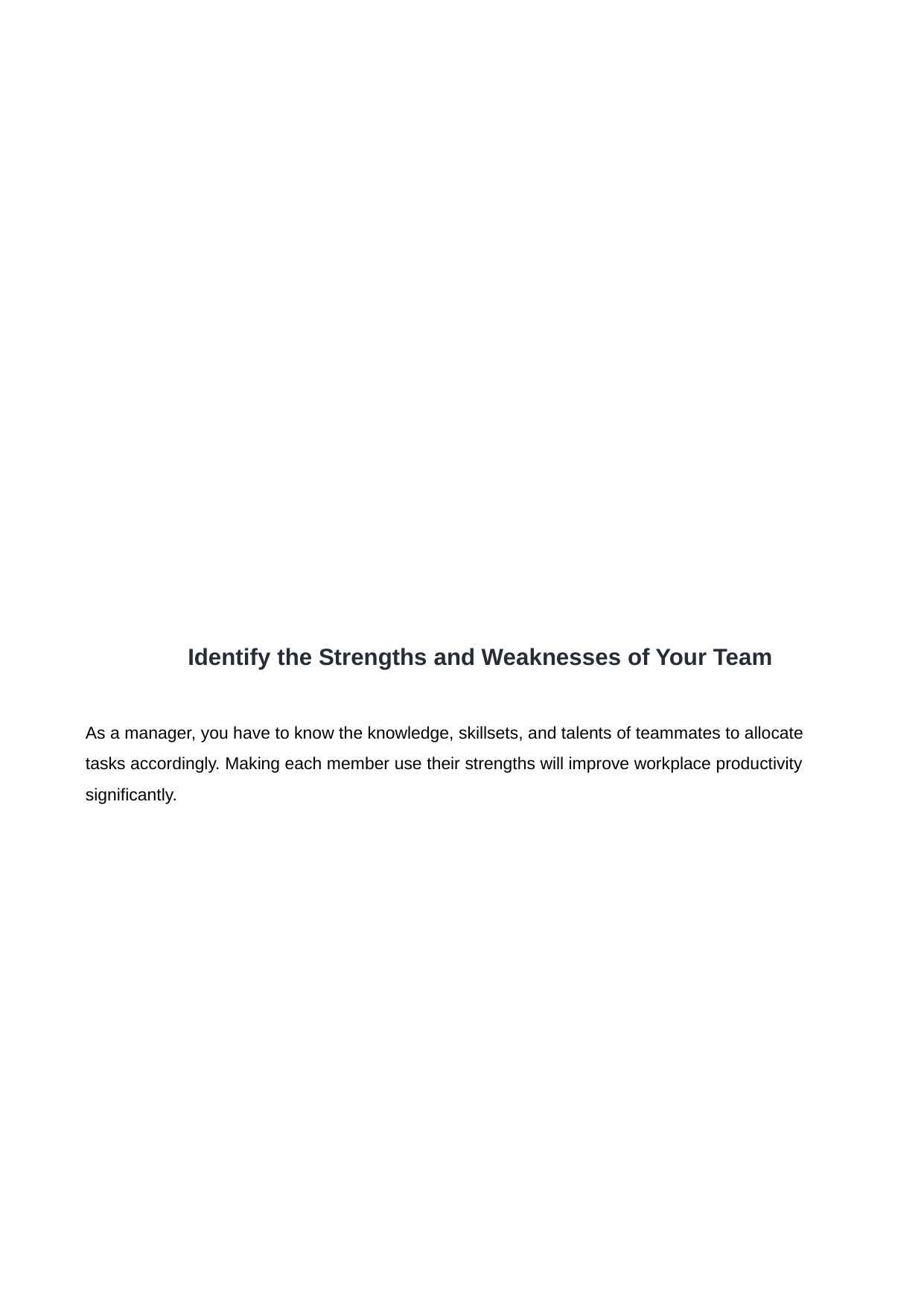

Identify the Strengths and Weaknesses of Your Team
As a manager, you have to know the knowledge, skillsets, and talents of teammates to allocate tasks accordingly. Making each member use their strengths will improve workplace productivity significantly.